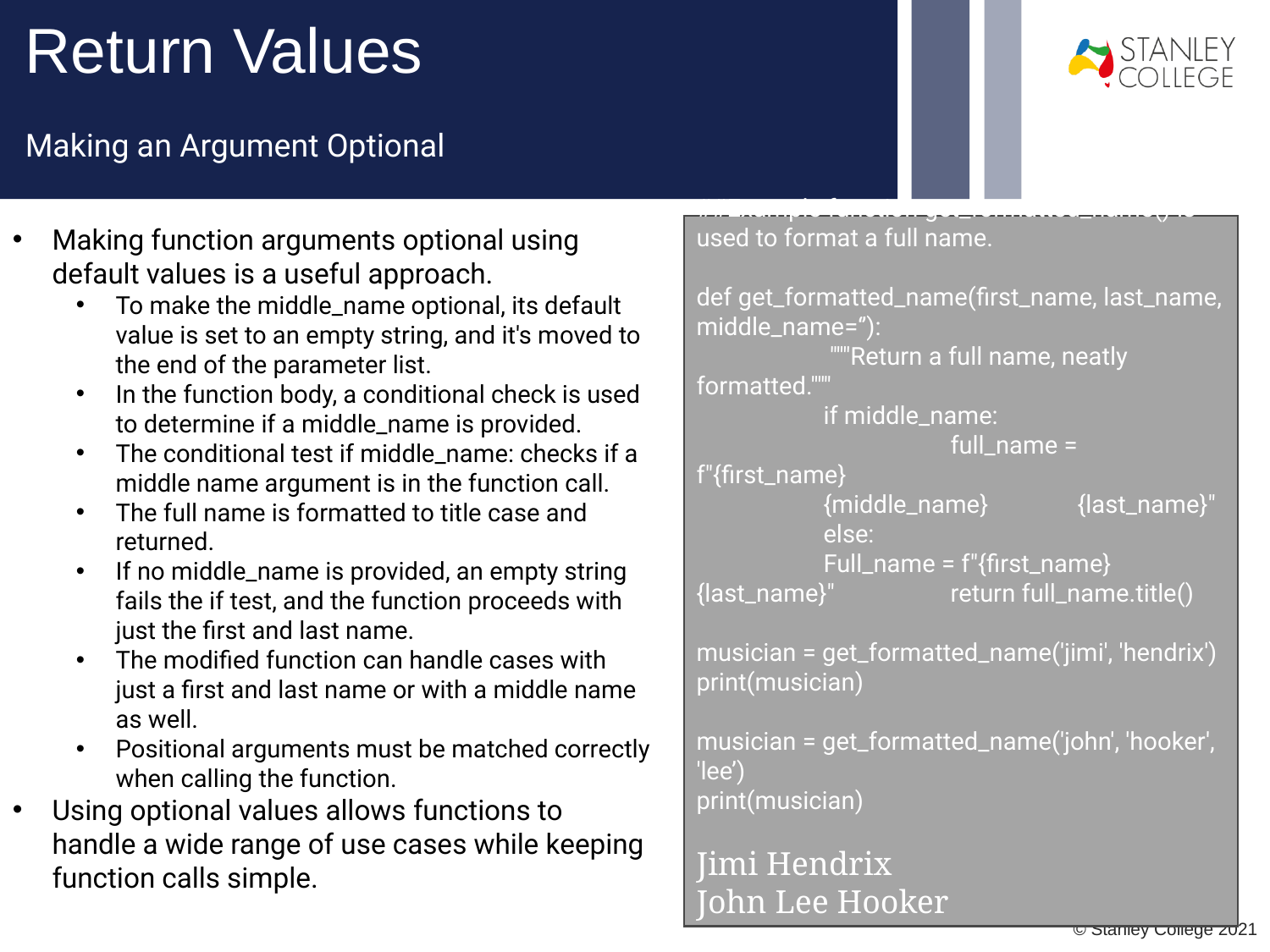

# Return Values
Making an Argument Optional
Making function arguments optional using default values is a useful approach.
To make the middle_name optional, its default value is set to an empty string, and it's moved to the end of the parameter list.
In the function body, a conditional check is used to determine if a middle_name is provided.
The conditional test if middle_name: checks if a middle name argument is in the function call.
The full name is formatted to title case and returned.
If no middle_name is provided, an empty string fails the if test, and the function proceeds with just the first and last name.
The modified function can handle cases with just a first and last name or with a middle name as well.
Positional arguments must be matched correctly when calling the function.
Using optional values allows functions to handle a wide range of use cases while keeping function calls simple.
##Example function get_formatted_name() is used to format a full name.

def get_formatted_name(first_name, last_name, middle_name=‘’):
	 """Return a full name, neatly formatted."""
	if middle_name:
		full_name = f"{first_name} 				{middle_name} 	{last_name}"
	else:
	Full_name = f"{first_name} {last_name}" 	return full_name.title()

musician = get_formatted_name('jimi', 'hendrix') print(musician)

musician = get_formatted_name('john', 'hooker', 'lee’)
print(musician)

Jimi Hendrix
John Lee Hooker